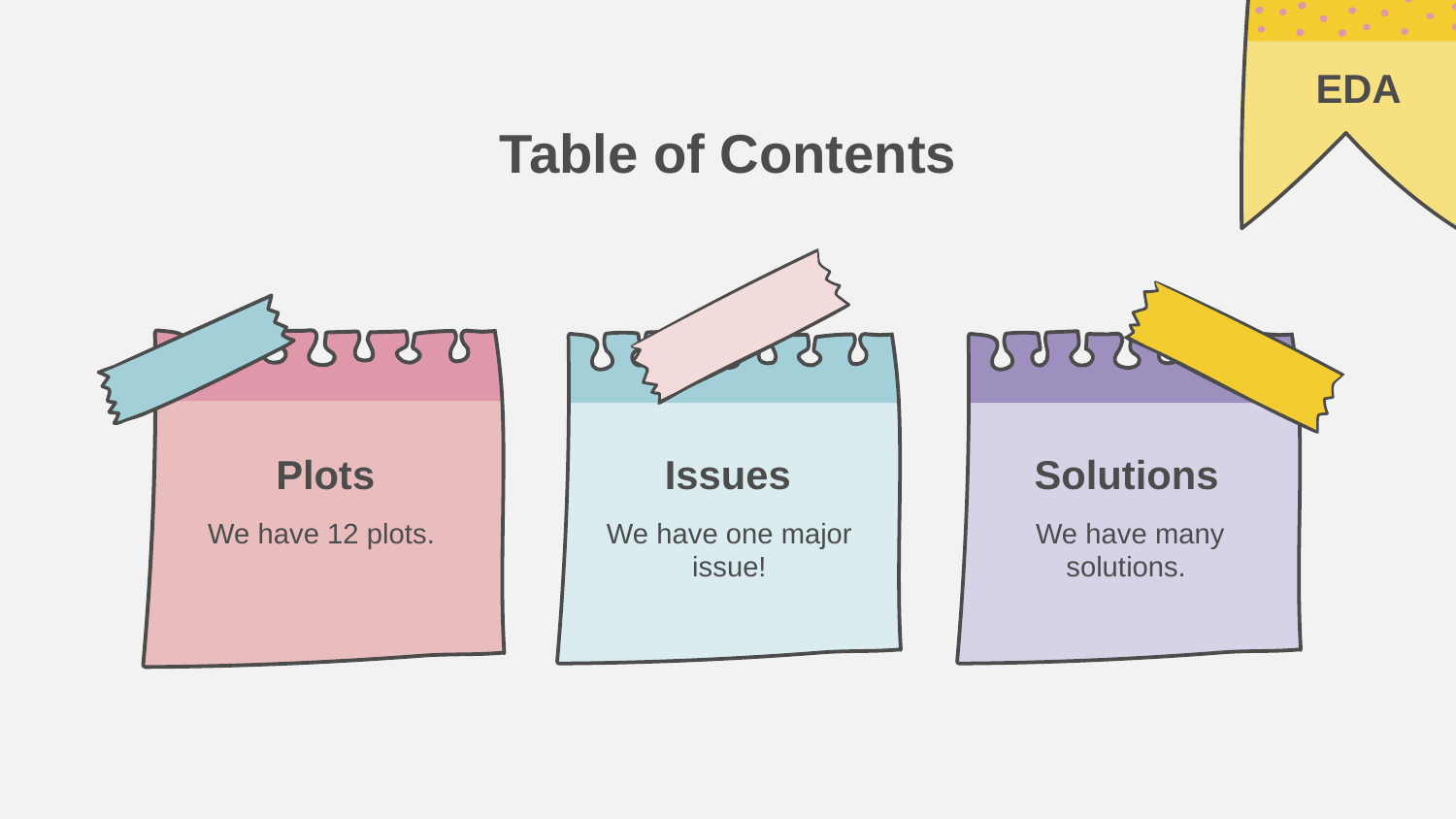

EDA
Table of Contents

# Plots
Issues
Solutions
We have 12 plots.

We have one major issue!

We have many solutions.